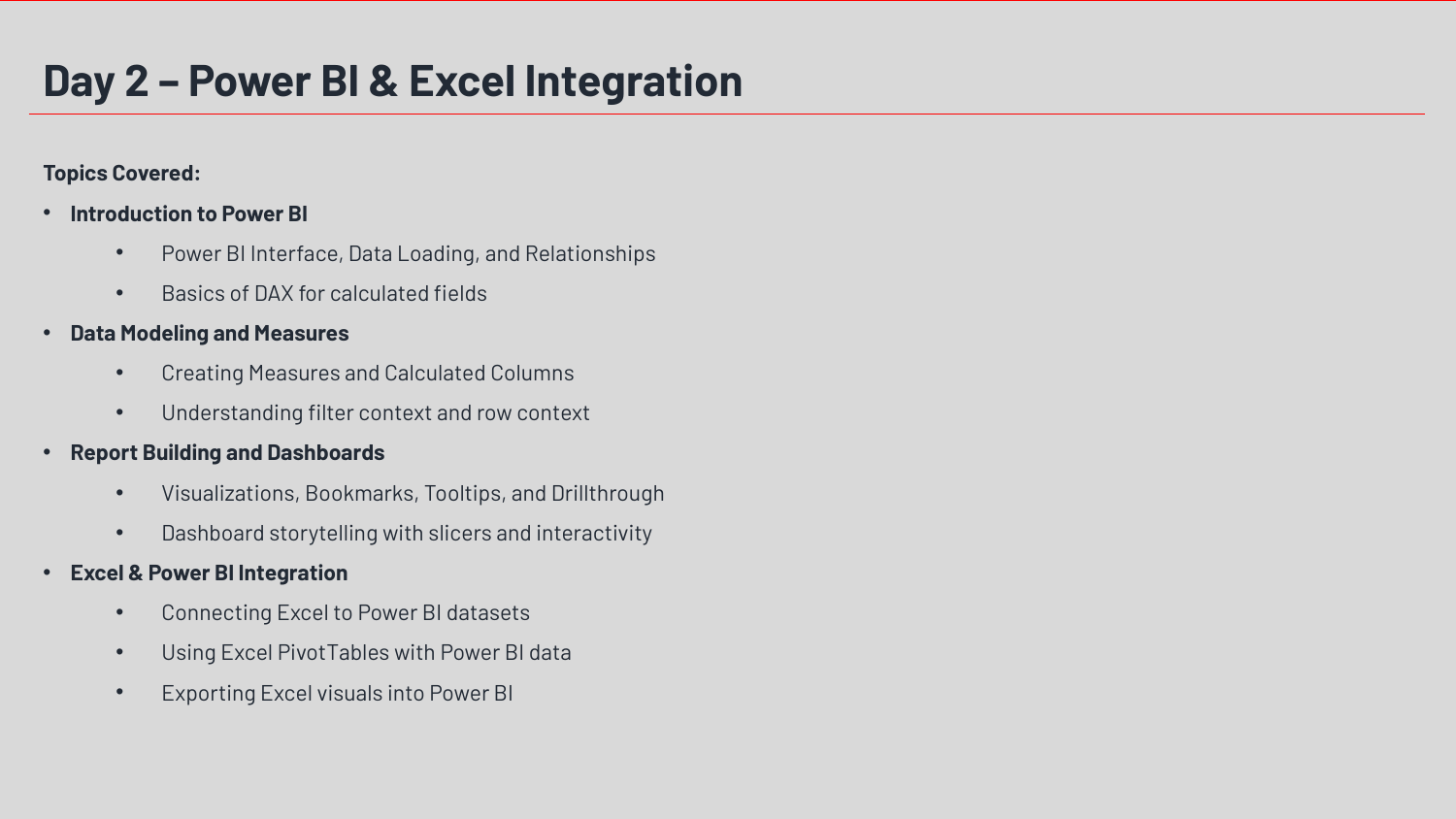

Day 2 – Power BI & Excel Integration
Topics Covered:
Introduction to Power BI
Power BI Interface, Data Loading, and Relationships
Basics of DAX for calculated fields
Data Modeling and Measures
Creating Measures and Calculated Columns
Understanding filter context and row context
Report Building and Dashboards
Visualizations, Bookmarks, Tooltips, and Drillthrough
Dashboard storytelling with slicers and interactivity
Excel & Power BI Integration
Connecting Excel to Power BI datasets
Using Excel PivotTables with Power BI data
Exporting Excel visuals into Power BI